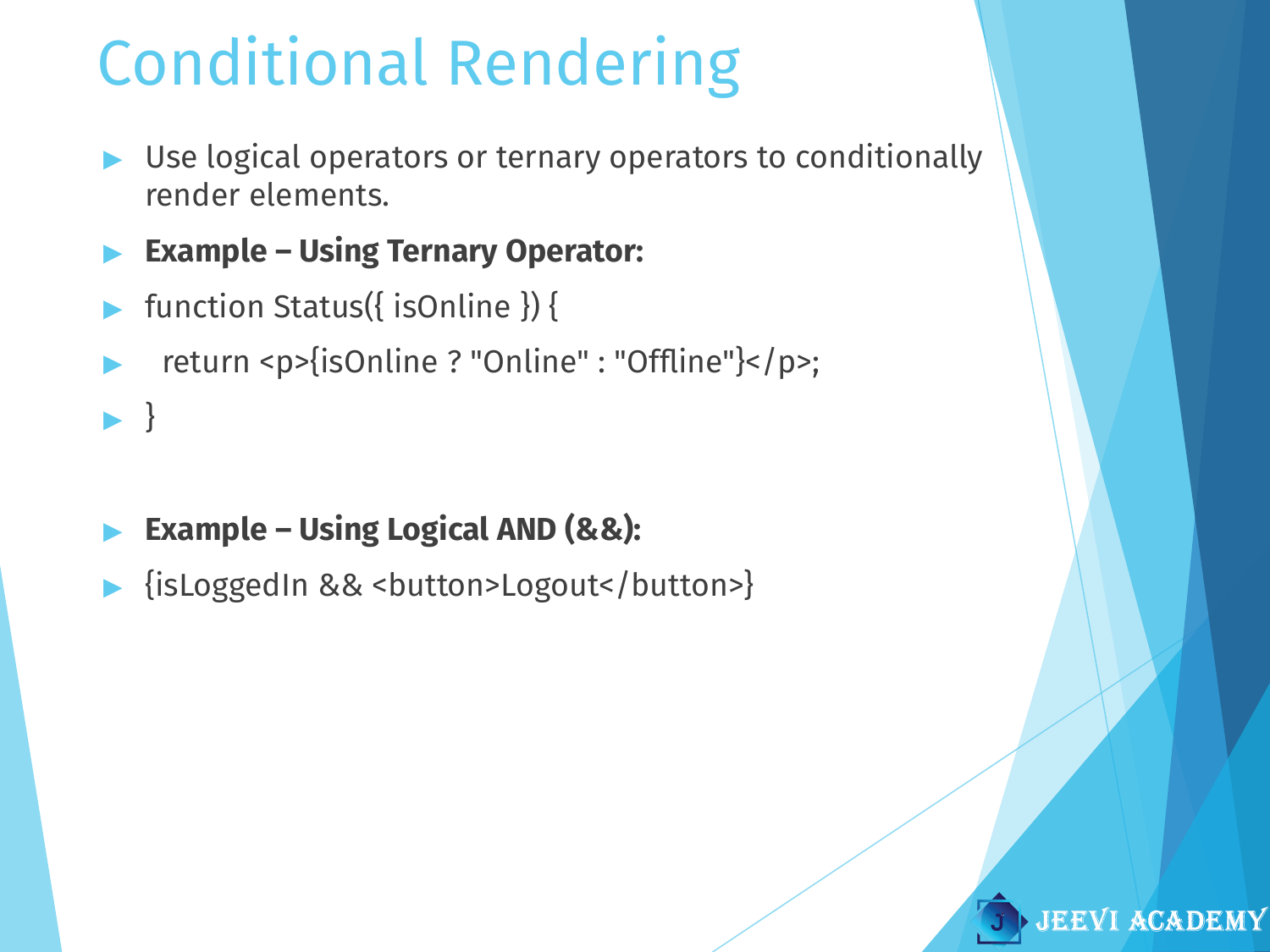

# Conditional Rendering
Use logical operators or ternary operators to conditionally render elements.
Example – Using Ternary Operator:
function Status({ isOnline }) {
  return <p>{isOnline ? "Online" : "Offline"}</p>;
}

Example – Using Logical AND (&&):
{isLoggedIn && <button>Logout</button>}